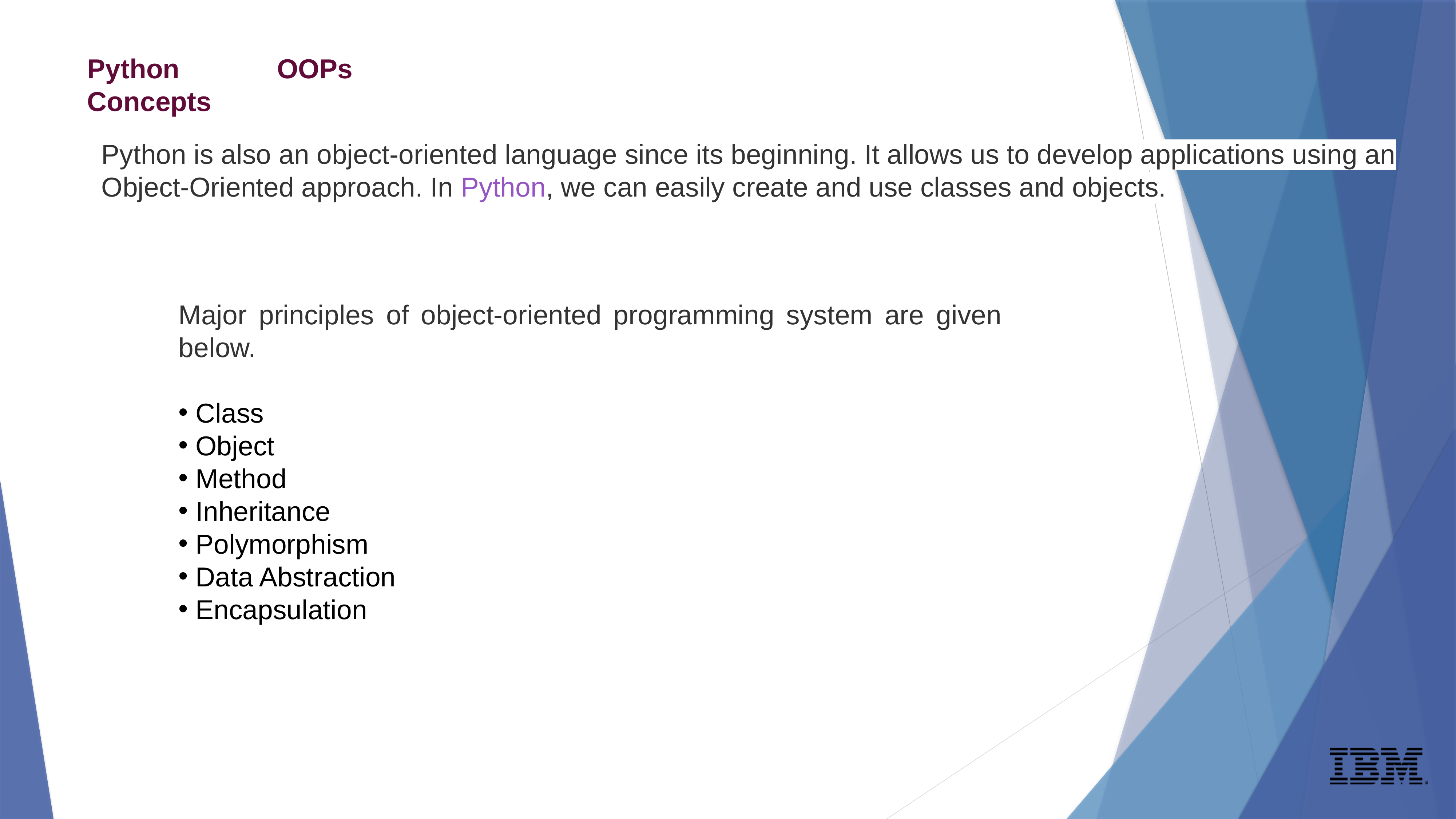

Python OOPs Concepts
Python is also an object-oriented language since its beginning. It allows us to develop applications using an Object-Oriented approach. In Python, we can easily create and use classes and objects.
Major principles of object-oriented programming system are given below.

 Class
 Object
 Method
 Inheritance
 Polymorphism
 Data Abstraction
 Encapsulation